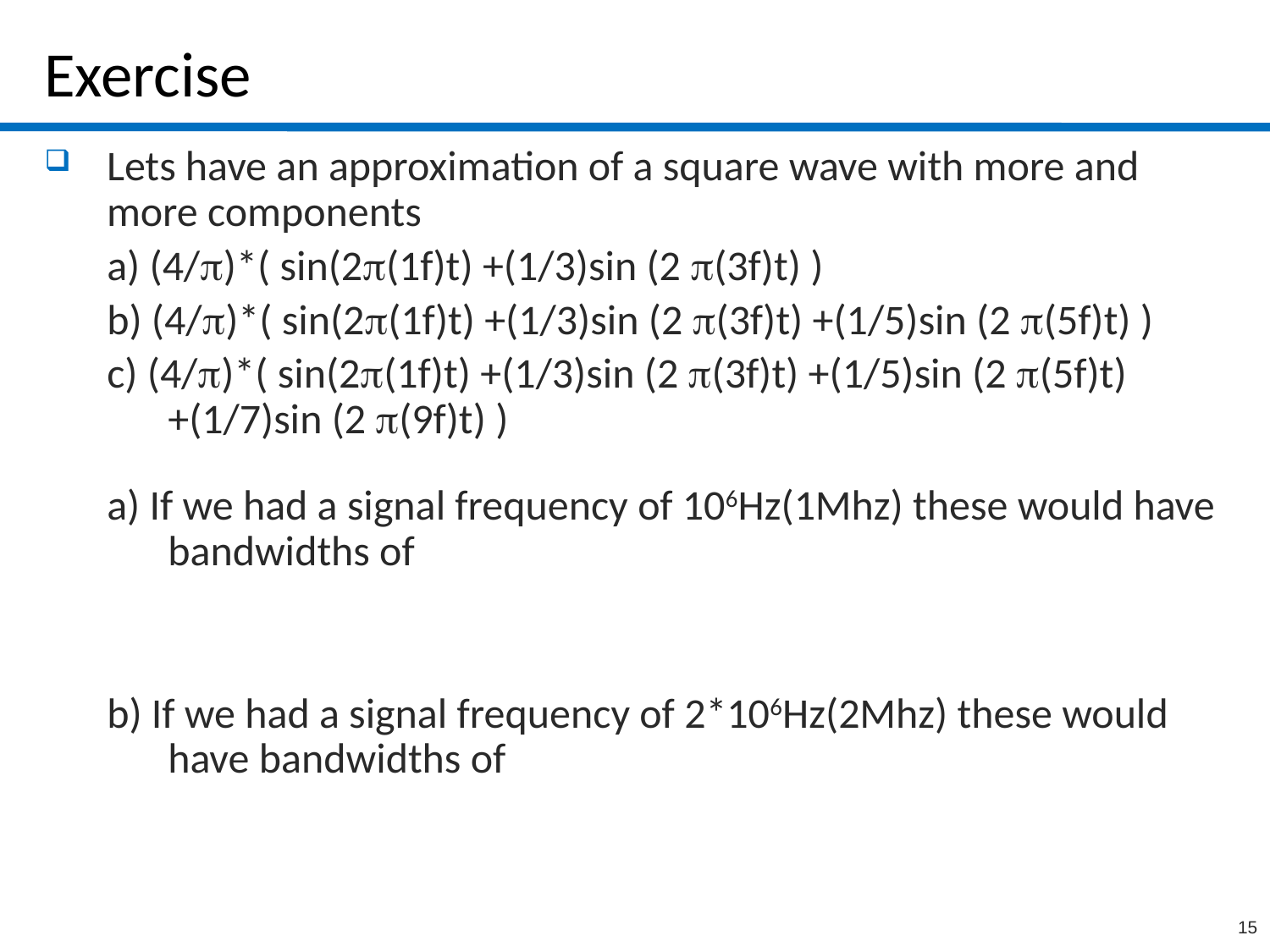

# Exercise
Lets have an approximation of a square wave with more and more components
a) (4/π)*( sin(2π(1f)t) +(1/3)sin (2 π(3f)t) )
b) (4/π)*( sin(2π(1f)t) +(1/3)sin (2 π(3f)t) +(1/5)sin (2 π(5f)t) )
c) (4/π)*( sin(2π(1f)t) +(1/3)sin (2 π(3f)t) +(1/5)sin (2 π(5f)t) +(1/7)sin (2 π(9f)t) )

a) If we had a signal frequency of 106Hz(1Mhz) these would have bandwidths of

b) If we had a signal frequency of 2*106Hz(2Mhz) these would have bandwidths of

15